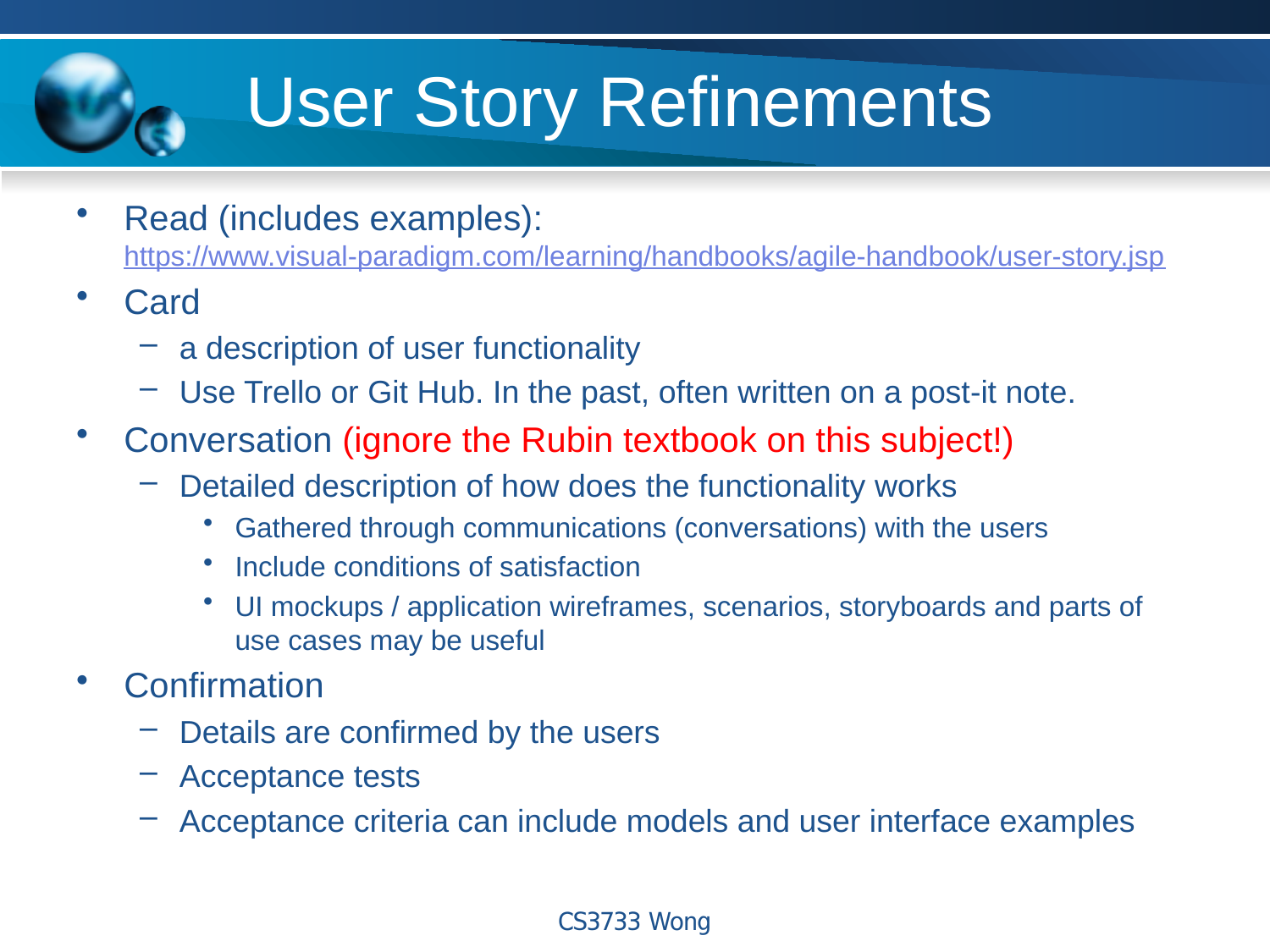

# User Story Refinements
Read (includes examples):
https://www.visual-paradigm.com/learning/handbooks/agile-handbook/user-story.jsp
Card
a description of user functionality
Use Trello or Git Hub. In the past, often written on a post-it note.
Conversation (ignore the Rubin textbook on this subject!)
Detailed description of how does the functionality works
Gathered through communications (conversations) with the users
Include conditions of satisfaction
UI mockups / application wireframes, scenarios, storyboards and parts of use cases may be useful
Confirmation
Details are confirmed by the users
Acceptance tests
Acceptance criteria can include models and user interface examples
CS3733 Wong